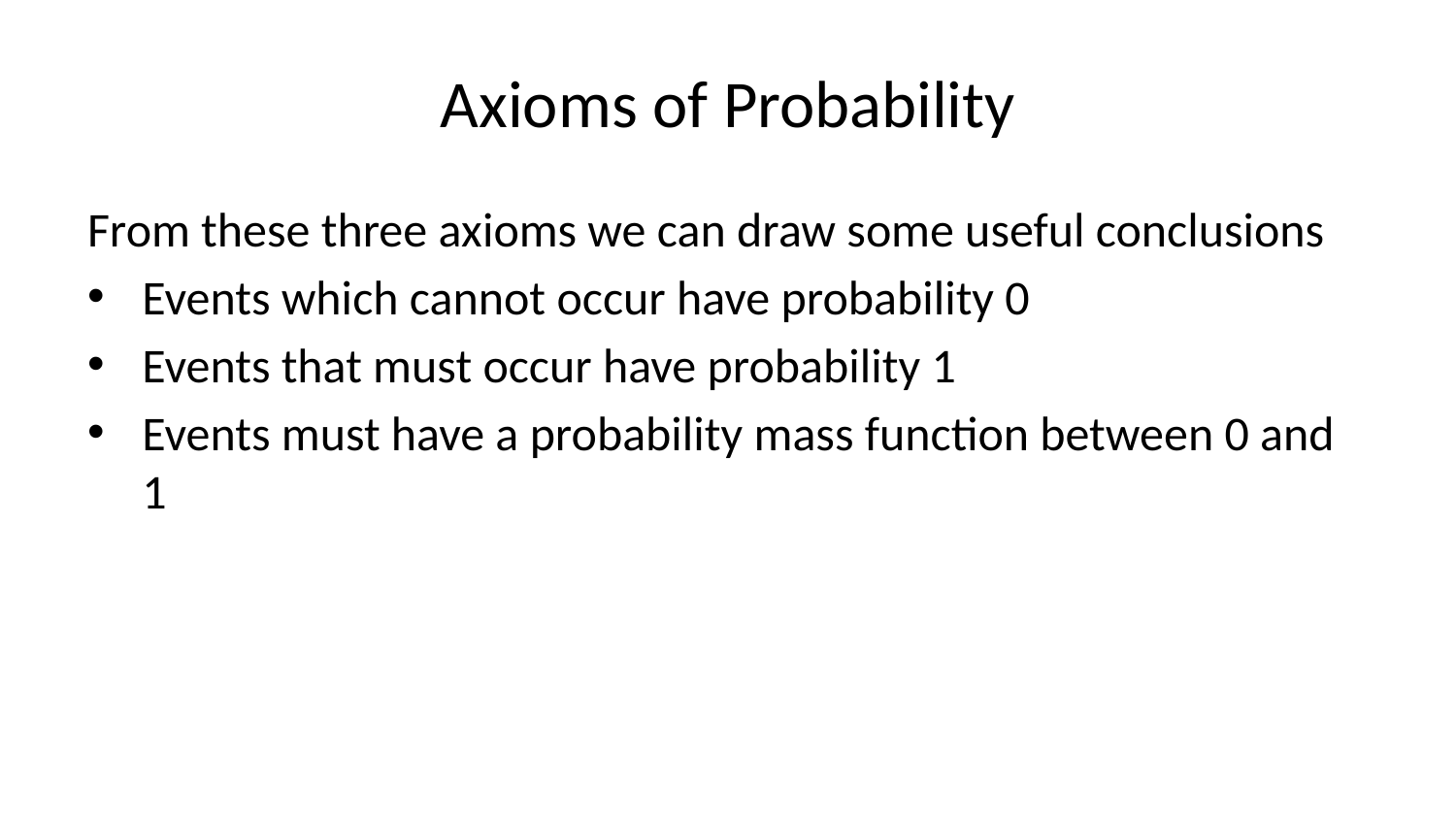

# Axioms of Probability
From these three axioms we can draw some useful conclusions
Events which cannot occur have probability 0
Events that must occur have probability 1
Events must have a probability mass function between 0 and 1